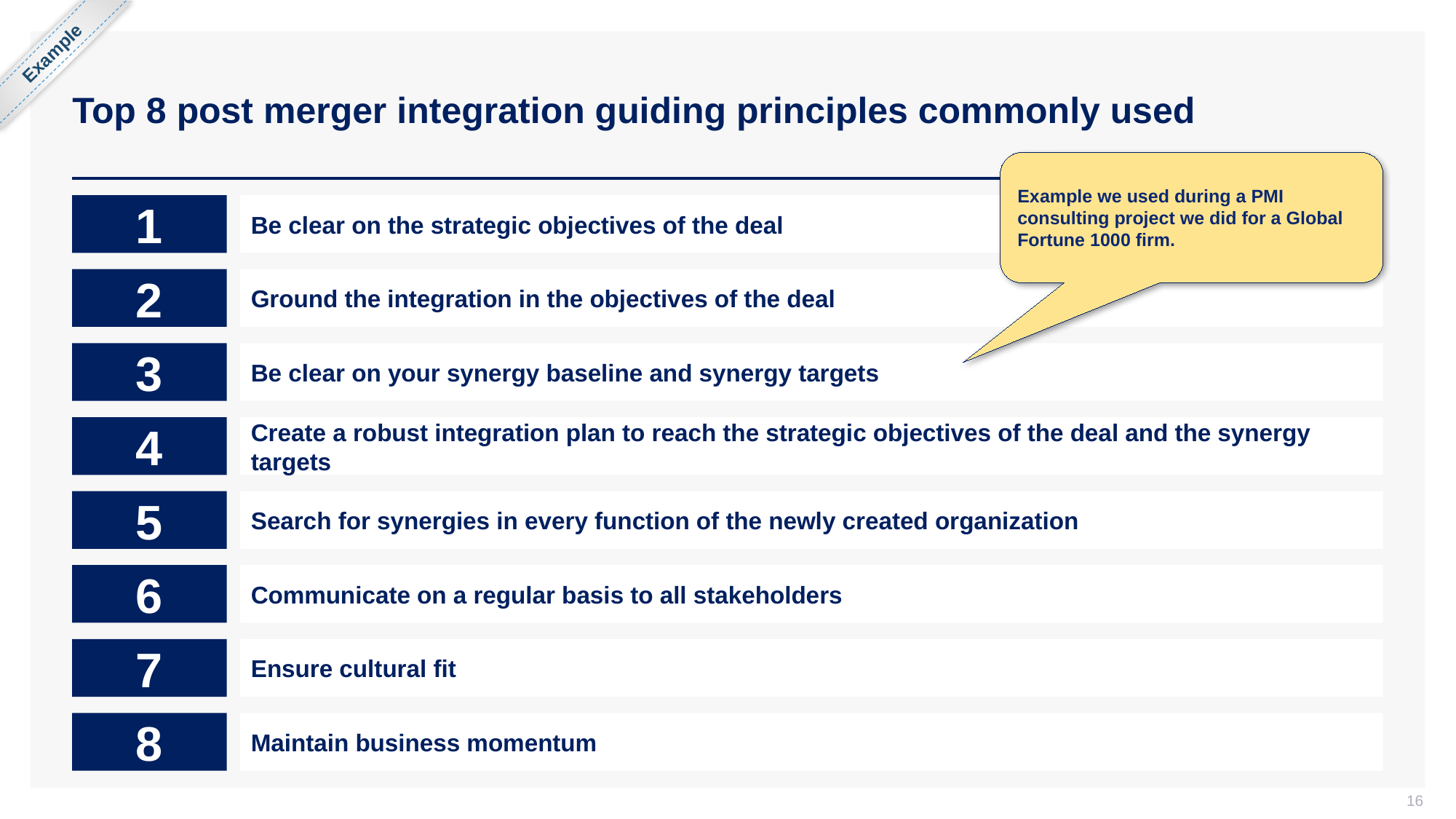

Example
# Top 8 post merger integration guiding principles commonly used
Example we used during a PMI consulting project we did for a Global Fortune 1000 firm.
1
Be clear on the strategic objectives of the deal
2
Ground the integration in the objectives of the deal
3
Be clear on your synergy baseline and synergy targets
4
Create a robust integration plan to reach the strategic objectives of the deal and the synergy targets
5
Search for synergies in every function of the newly created organization
6
Communicate on a regular basis to all stakeholders
7
Ensure cultural fit
8
Maintain business momentum
16